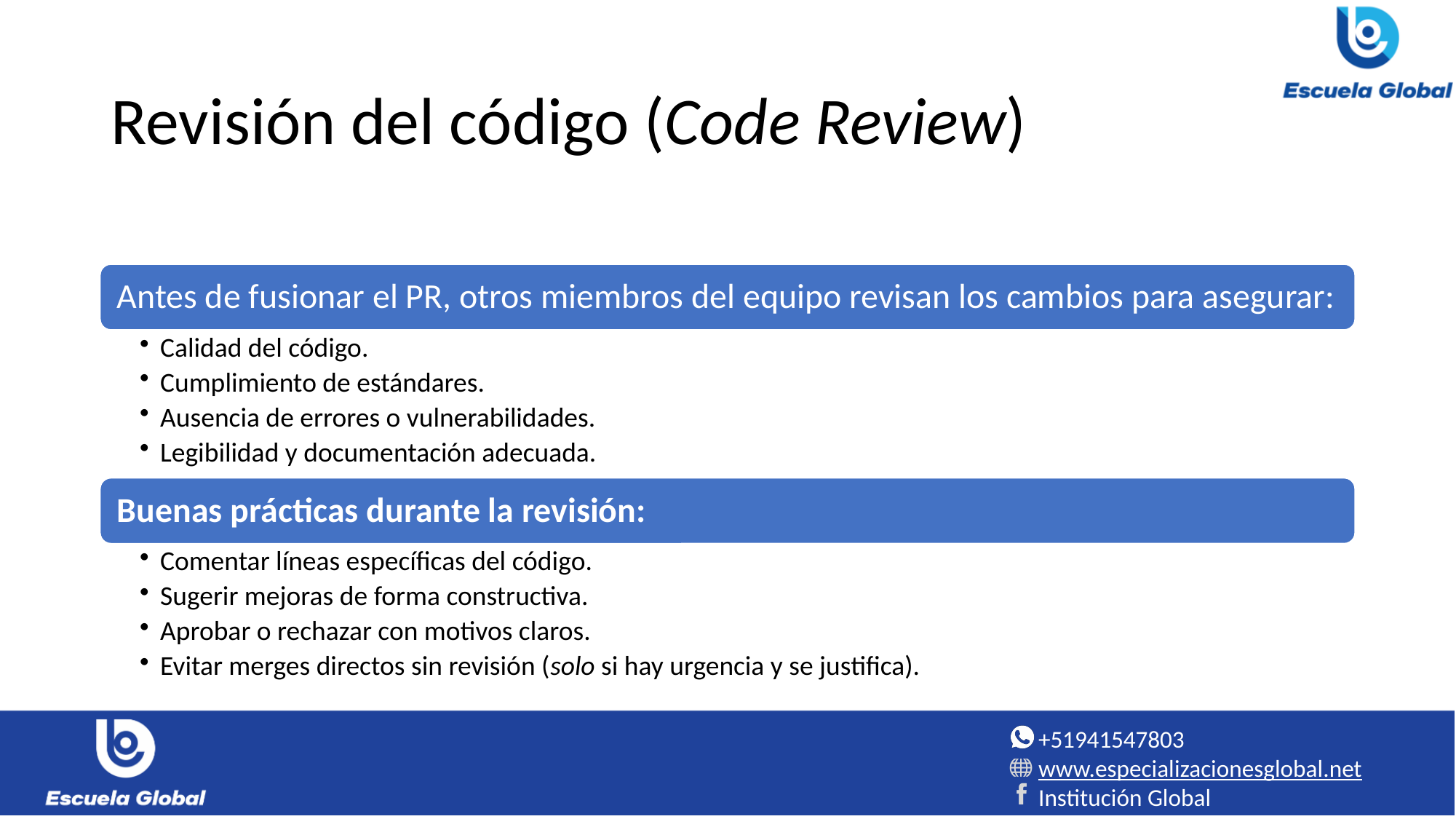

# Revisión del código (Code Review)
Antes de fusionar el PR, otros miembros del equipo revisan los cambios para asegurar:
Calidad del código.
Cumplimiento de estándares.
Ausencia de errores o vulnerabilidades.
Legibilidad y documentación adecuada.
Buenas prácticas durante la revisión:
Comentar líneas específicas del código.
Sugerir mejoras de forma constructiva.
Aprobar o rechazar con motivos claros.
Evitar merges directos sin revisión (solo si hay urgencia y se justifica).